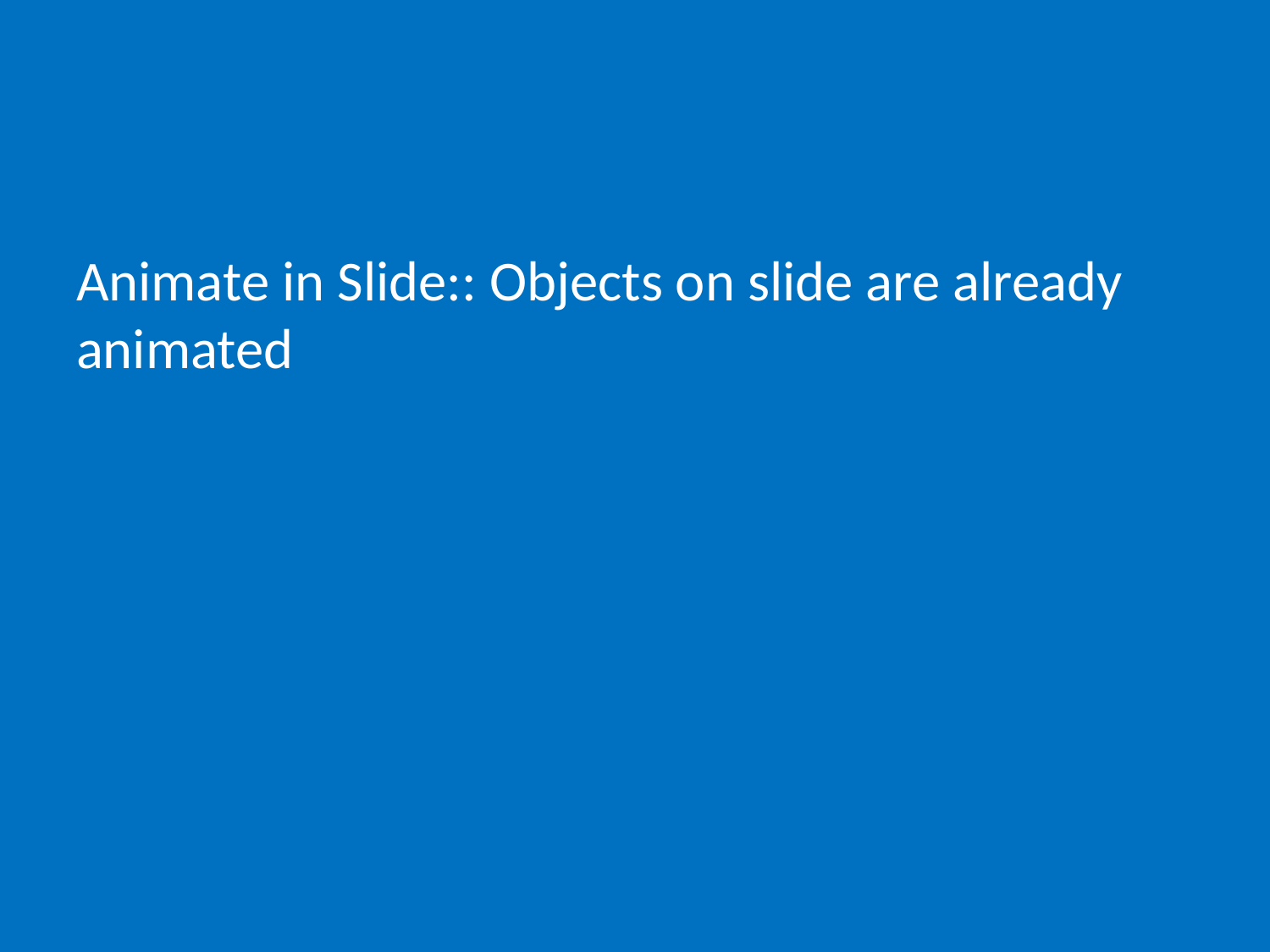

# Animate in Slide:: Objects on slide are already animated